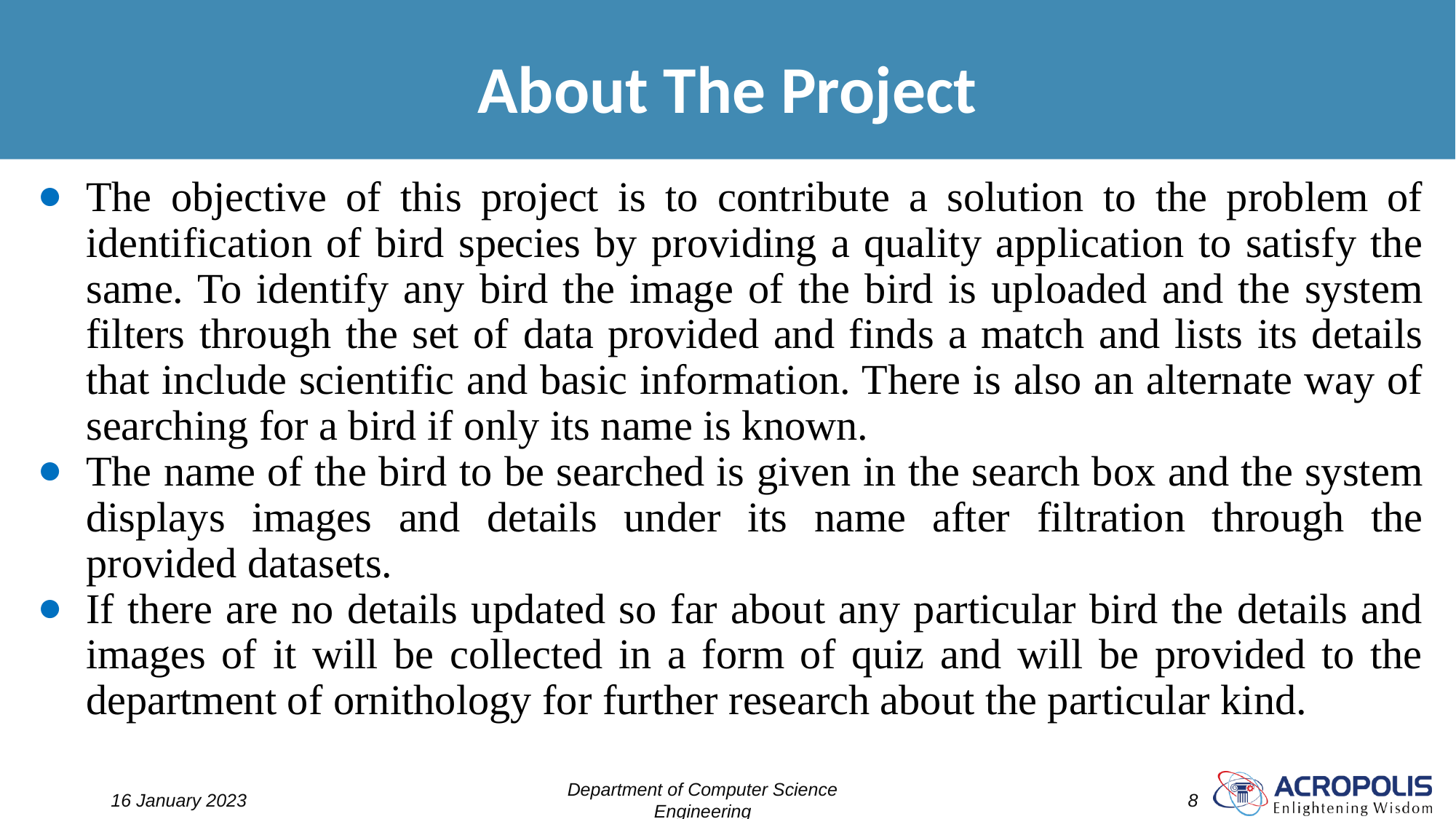

# About The Project
The objective of this project is to contribute a solution to the problem of identification of bird species by providing a quality application to satisfy the same. To identify any bird the image of the bird is uploaded and the system filters through the set of data provided and finds a match and lists its details that include scientific and basic information. There is also an alternate way of searching for a bird if only its name is known.
The name of the bird to be searched is given in the search box and the system displays images and details under its name after filtration through the provided datasets.
If there are no details updated so far about any particular bird the details and images of it will be collected in a form of quiz and will be provided to the department of ornithology for further research about the particular kind.
16 January 2023
Department of Computer Science Engineering
8